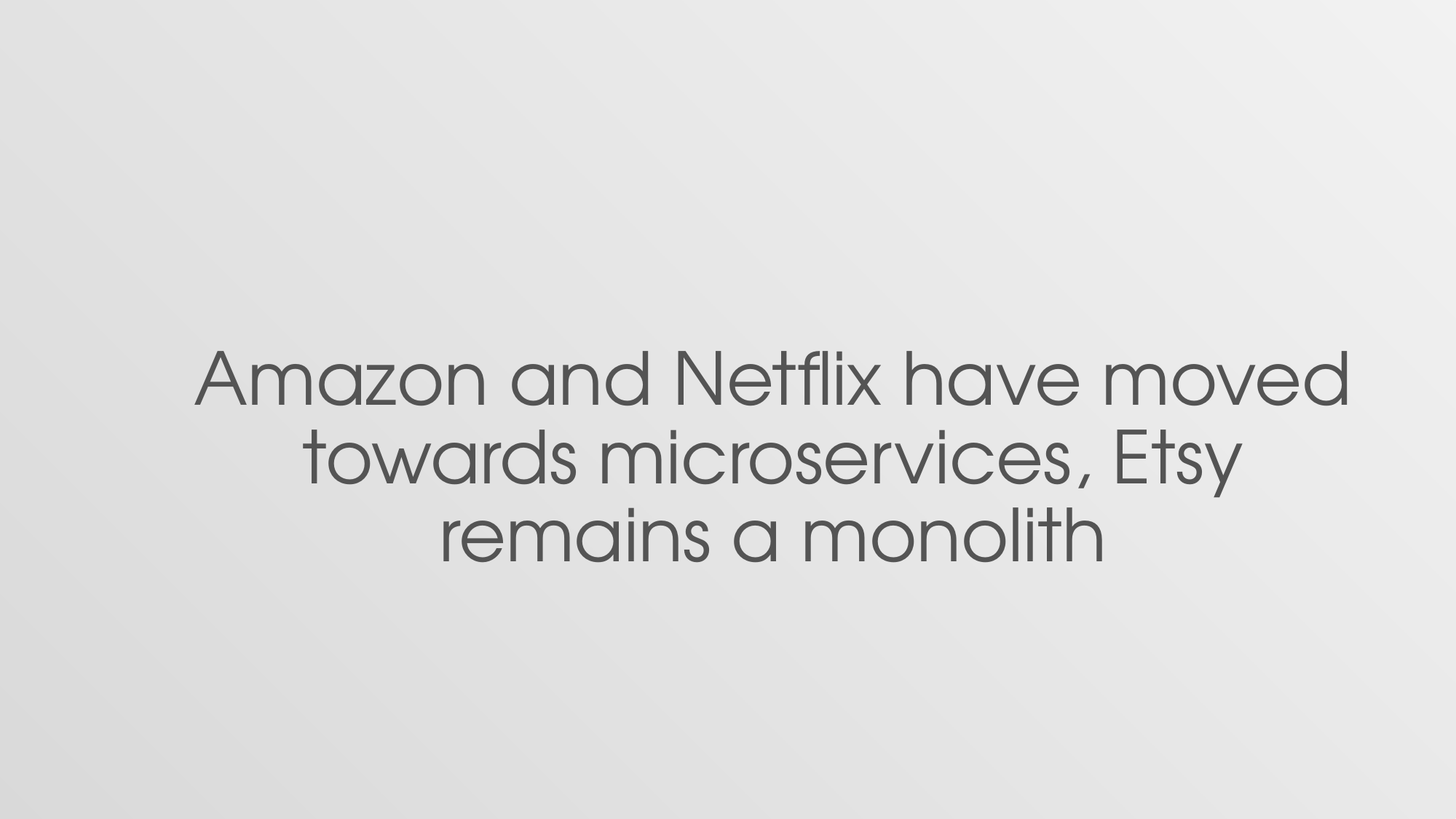

Amazon and Netflix have moved towards microservices, Etsy remains a monolith